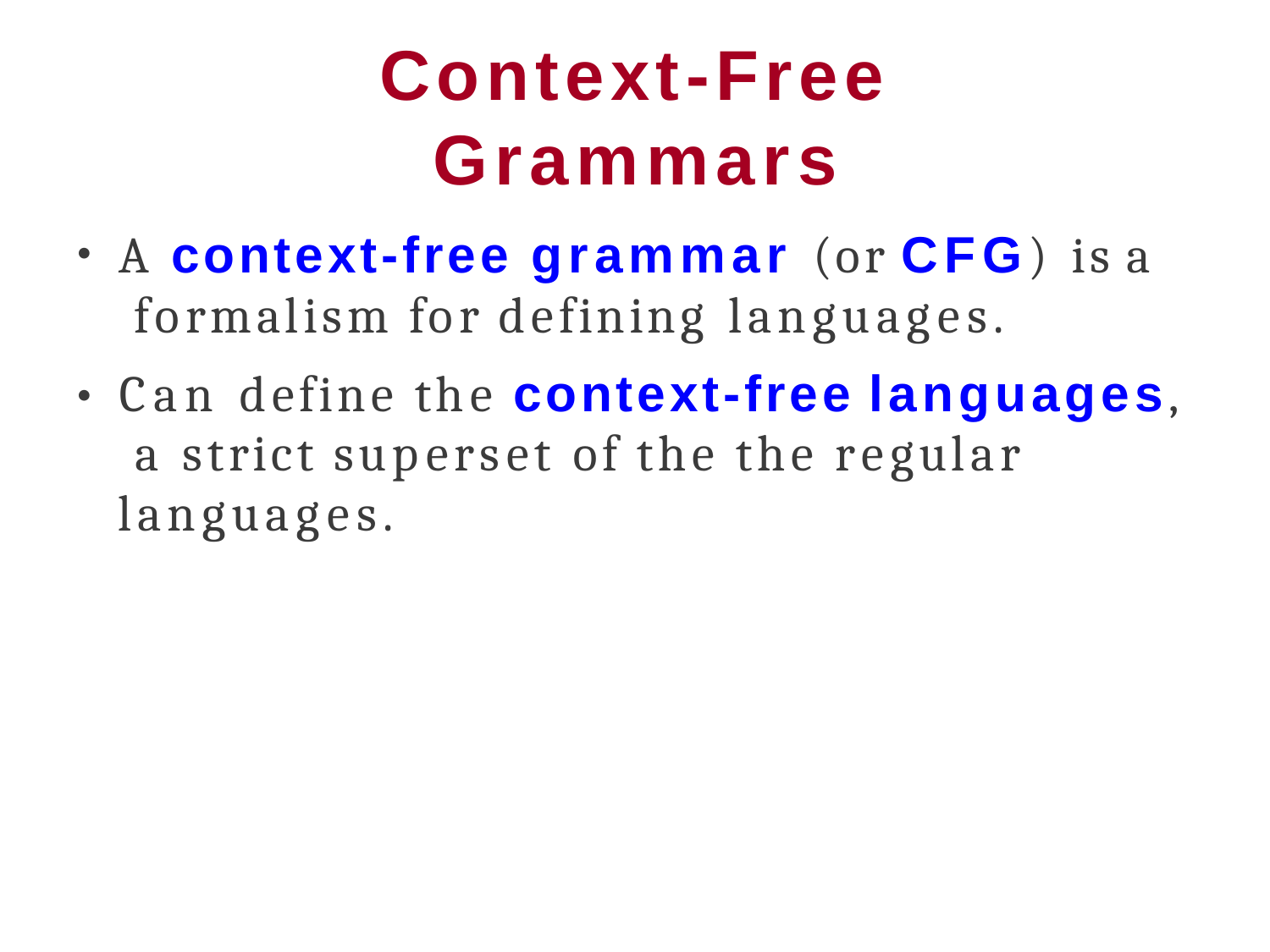

# Context-Free Grammars
A context-free grammar (or CFG) is a  formalism for defining languages.
Can define the context-free languages,  a strict superset of the the regular  languages.
●
●